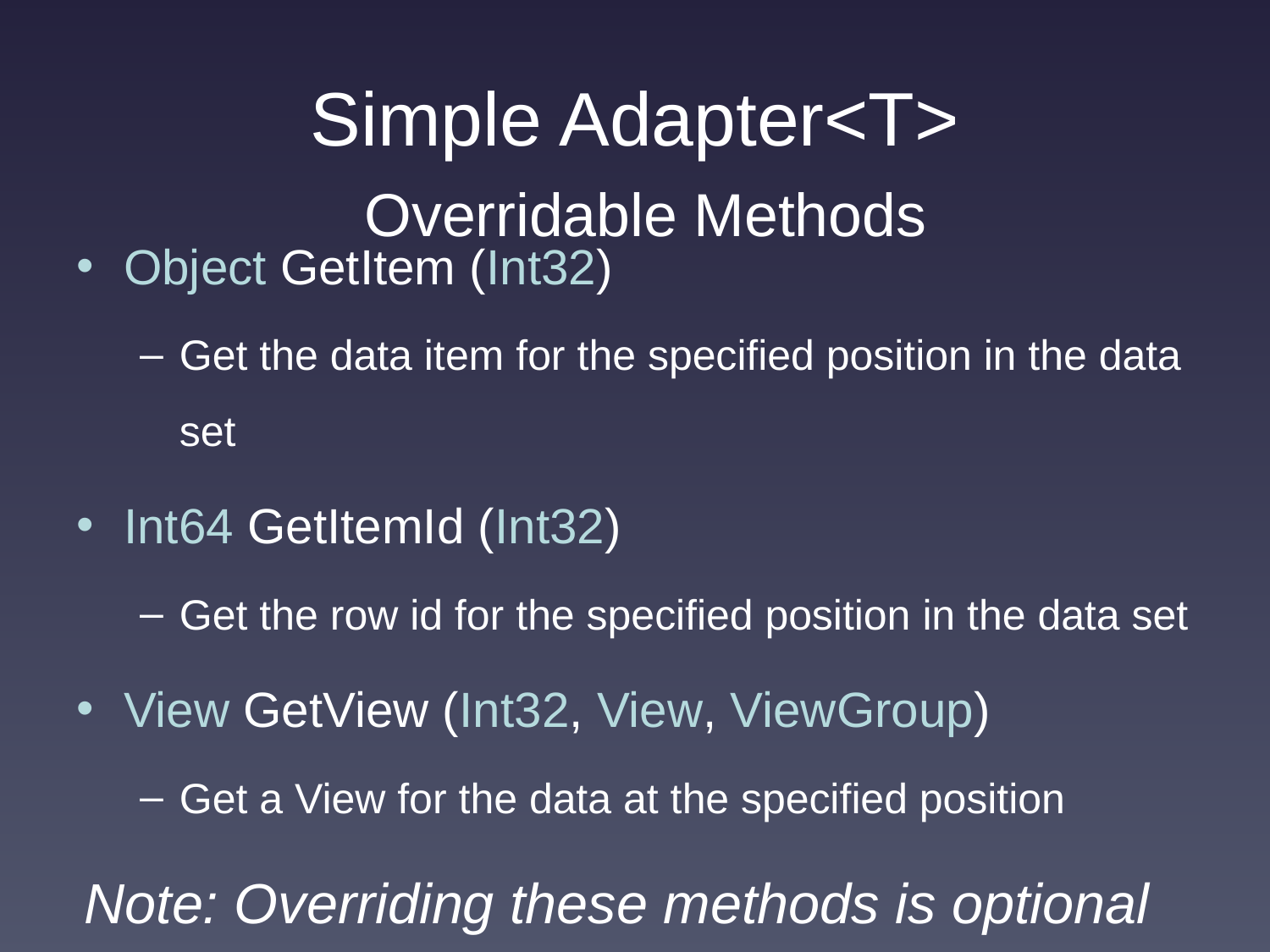

# Simple Adapter<T> Overridable Methods
Object GetItem (Int32)
Get the data item for the specified position in the data set
Int64 GetItemId (Int32)
Get the row id for the specified position in the data set
View GetView (Int32, View, ViewGroup)
Get a View for the data at the specified position
Note: Overriding these methods is optional